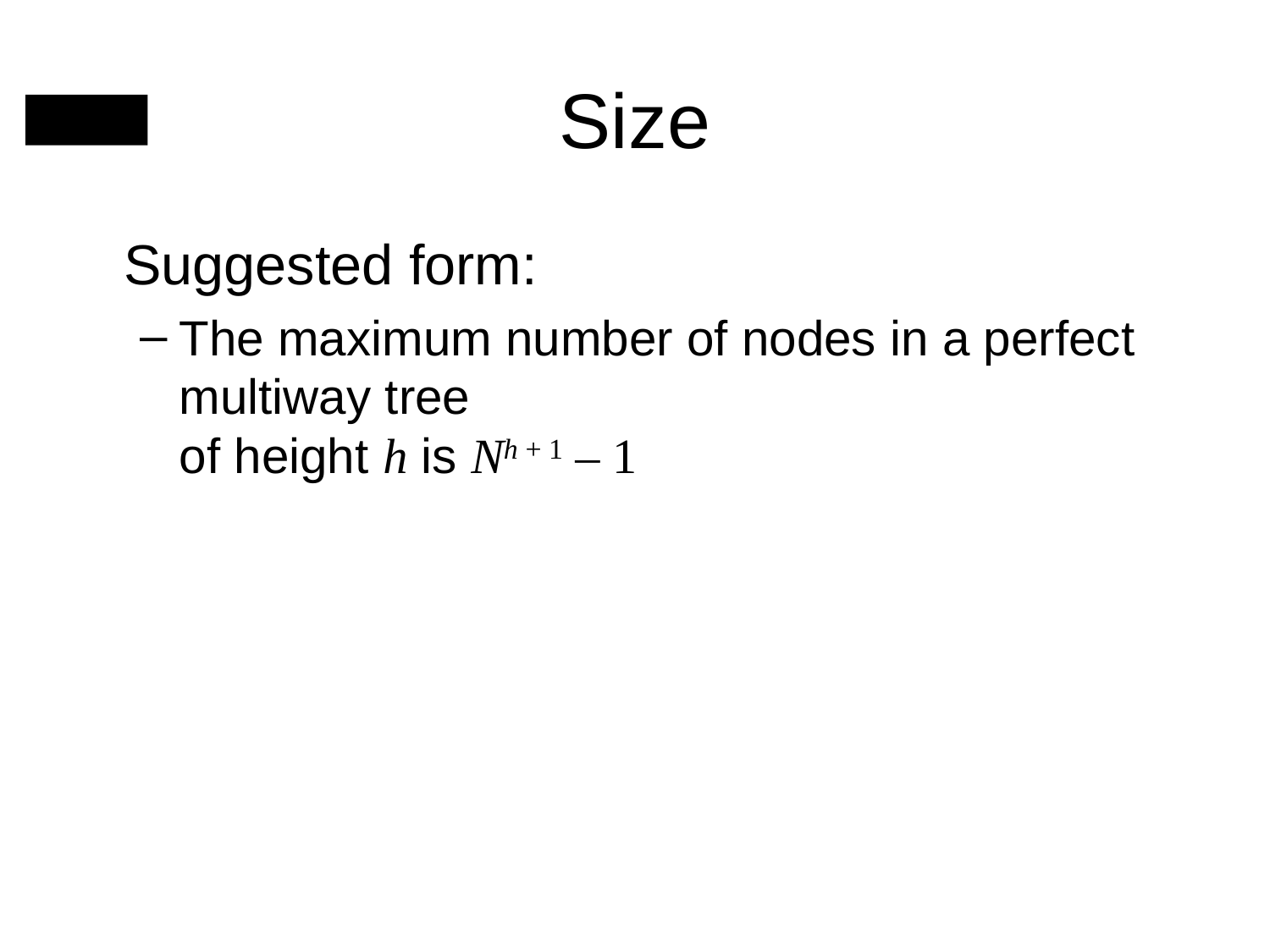

# Size
6.4.3.1
	Suggested form:
The maximum number of nodes in a perfect multiway tree
of height h is Nh + 1 – 1